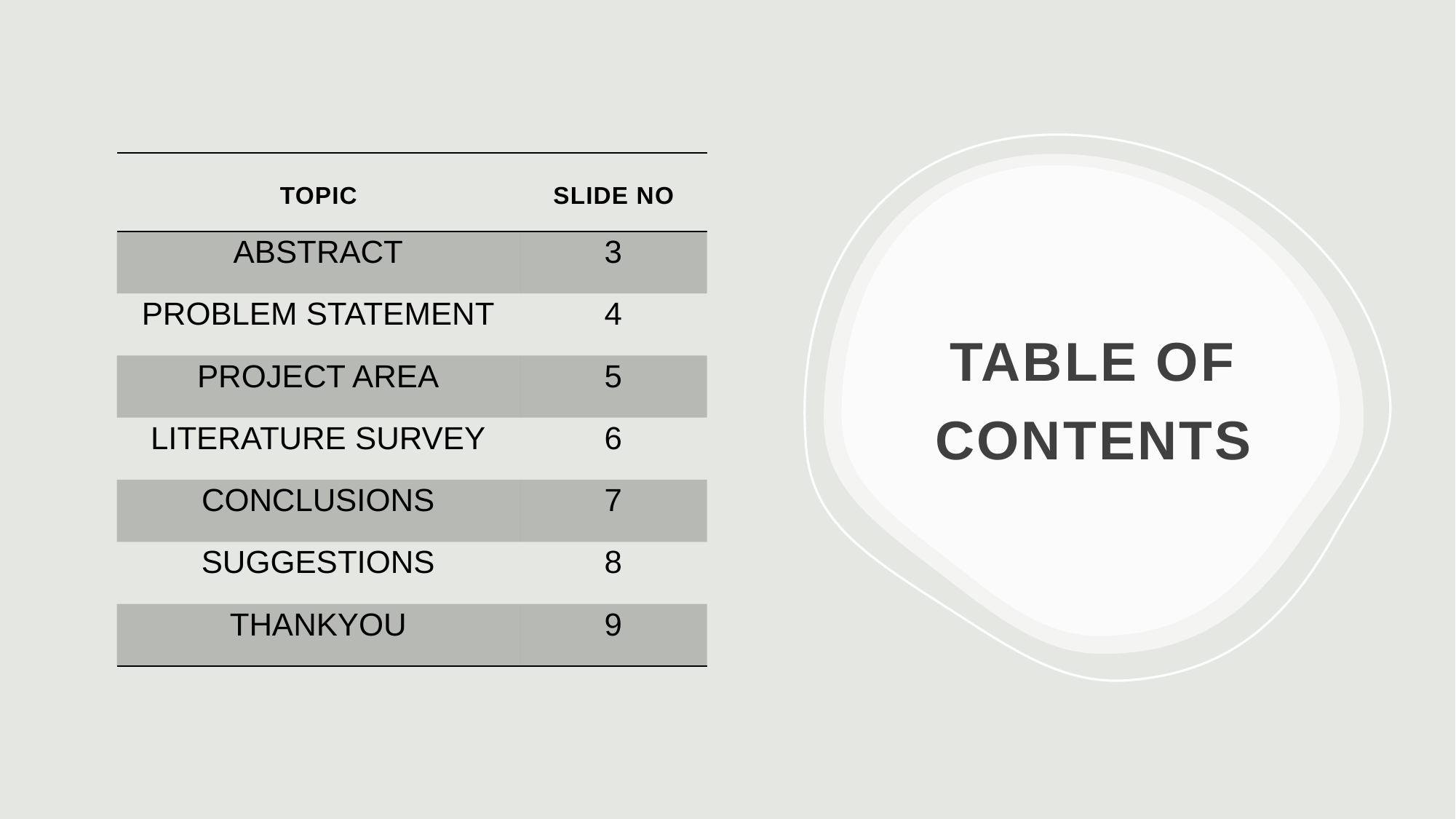

| TOPIC | SLIDE NO |
| --- | --- |
| ABSTRACT | 3 |
| PROBLEM STATEMENT | 4 |
| PROJECT AREA | 5 |
| LITERATURE SURVEY | 6 |
| CONCLUSIONS | 7 |
| SUGGESTIONS | 8 |
| THANKYOU | 9 |

# TABLE OF CONTENTS